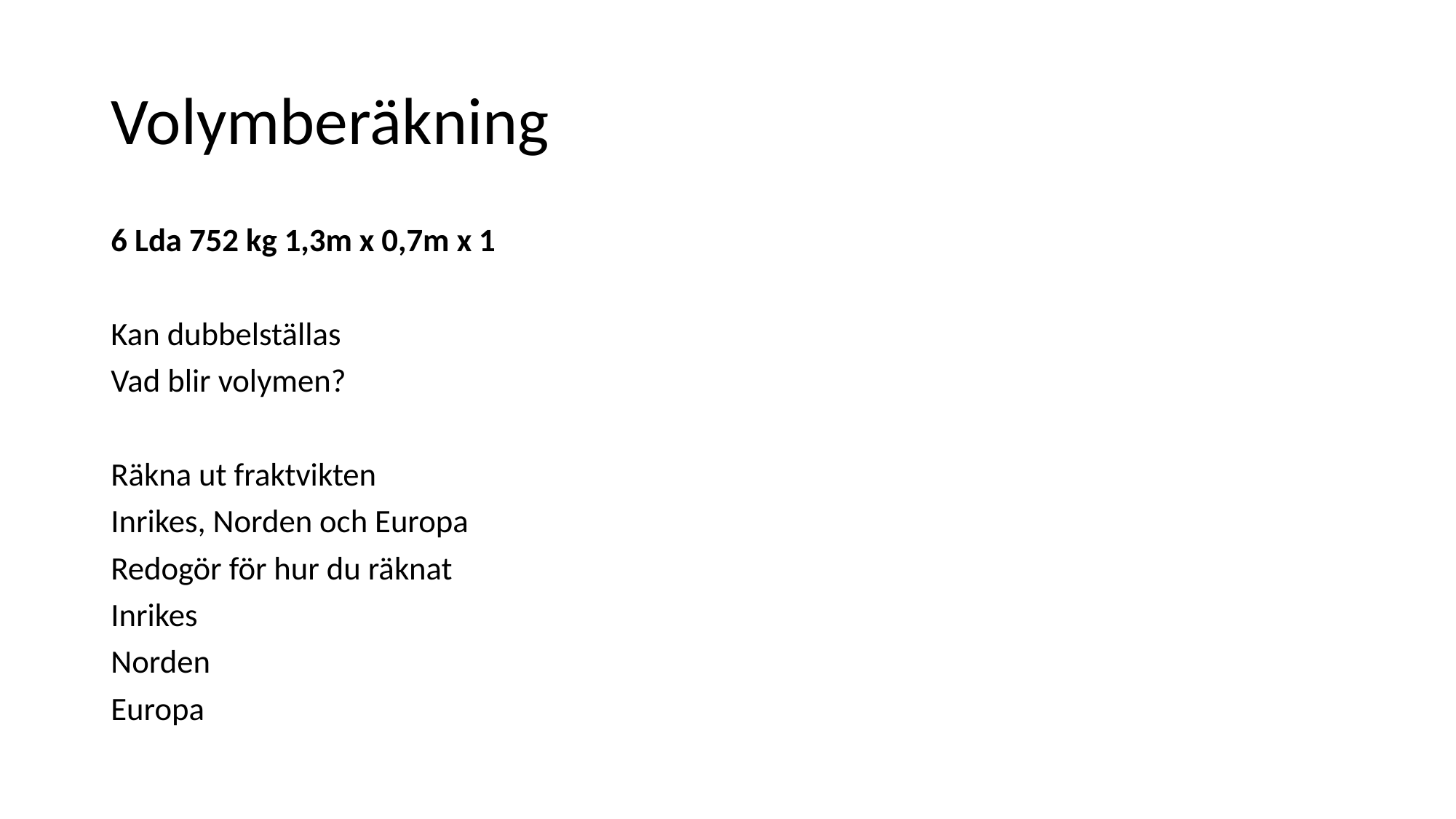

# Volymberäkning
6 Lda 752 kg 1,3m x 0,7m x 1

Kan dubbelställas
Vad blir volymen?

Räkna ut fraktvikten
Inrikes, Norden och Europa
Redogör för hur du räknat
Inrikes
Norden
Europa